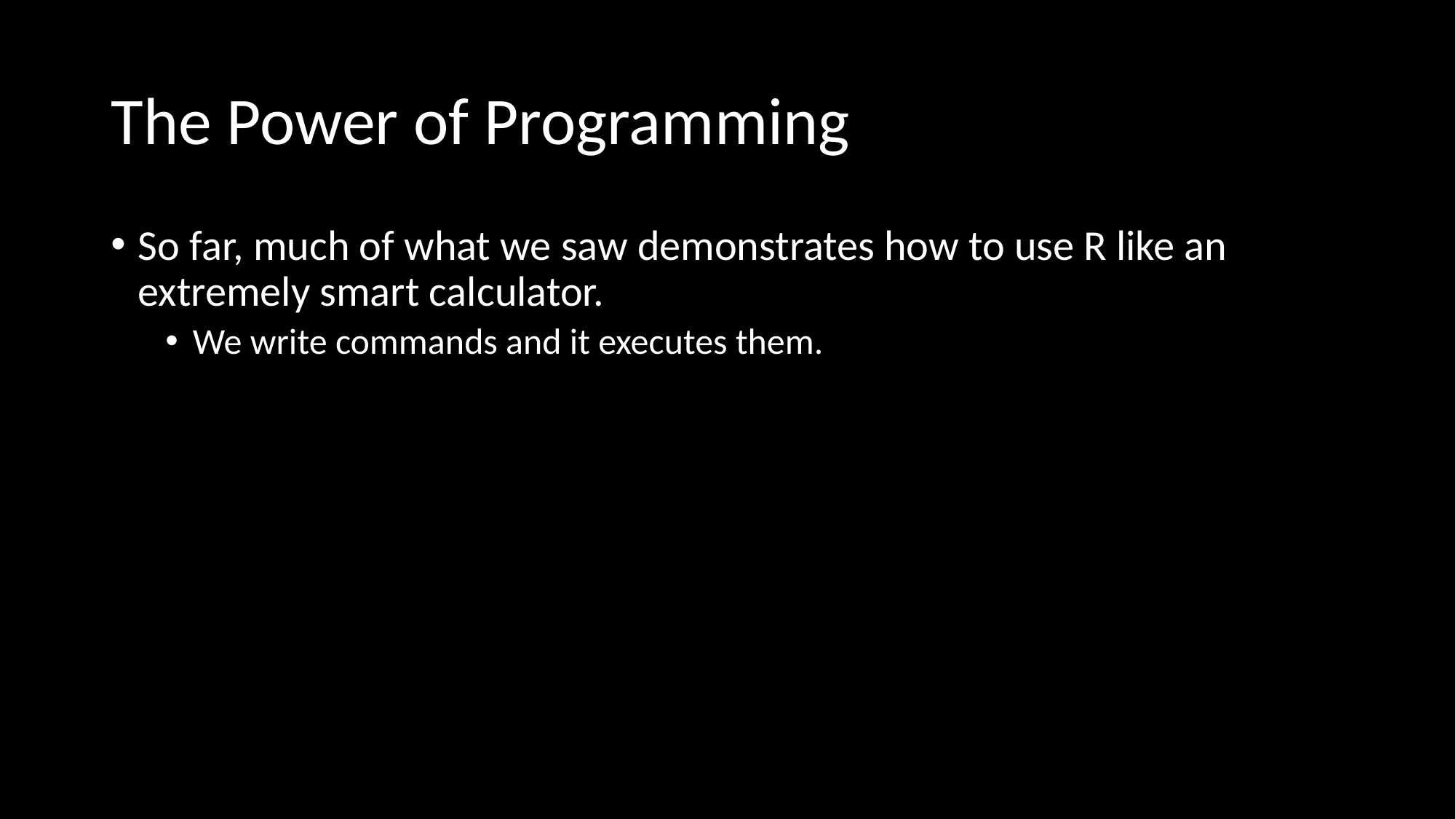

# The Power of Programming
So far, much of what we saw demonstrates how to use R like an extremely smart calculator.
We write commands and it executes them.